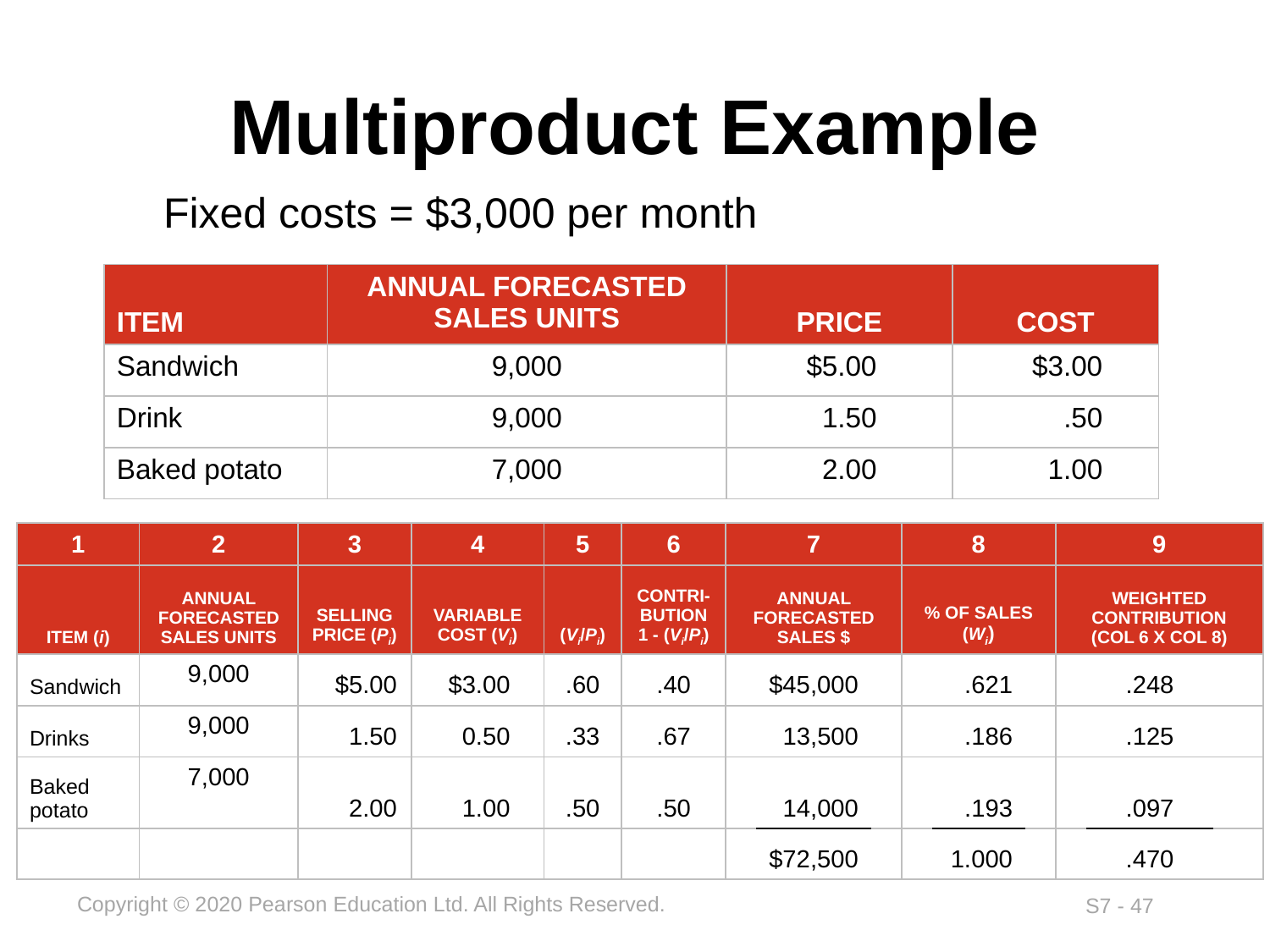

# Multiproduct Example
Fixed costs = $3,000 per month
| ITEM | ANNUAL FORECASTED SALES UNITS | PRICE | COST |
| --- | --- | --- | --- |
| Sandwich | 9,000 | $5.00 | $3.00 |
| Drink | 9,000 | 1.50 | .50 |
| Baked potato | 7,000 | 2.00 | 1.00 |
| 1 | 2 | 3 | 4 | 5 | 6 | 7 |  |  | 8 |  |  | 9 |  |  |
| --- | --- | --- | --- | --- | --- | --- | --- | --- | --- | --- | --- | --- | --- | --- |
| ITEM (i) | ANNUAL FORECASTED SALES UNITS | SELLING PRICE (Pi) | VARIABLE COST (Vi) | (Vi/Pi) | CONTRI- BUTION 1 - (Vi/Pi) | ANNUAL FORECASTED SALES $ |  |  | % OF SALES (Wi) |  |  | WEIGHTED CONTRIBUTION (COL 6 X COL 8) |  |  |
| Sandwich | 9,000 | $5.00 | $3.00 | .60 | .40 |  | $45,000 |  |  | .621 |  |  | .248 |  |
| Drinks | 9,000 | 1.50 | 0.50 | .33 | .67 |  | 13,500 |  |  | .186 |  |  | .125 |  |
| Baked potato | 7,000 | 2.00 | 1.00 | .50 | .50 |  | 14,000 |  |  | .193 |  |  | .097 |  |
|  |  |  |  |  |  |  | $72,500 |  |  | 1.000 |  |  | .470 |  |